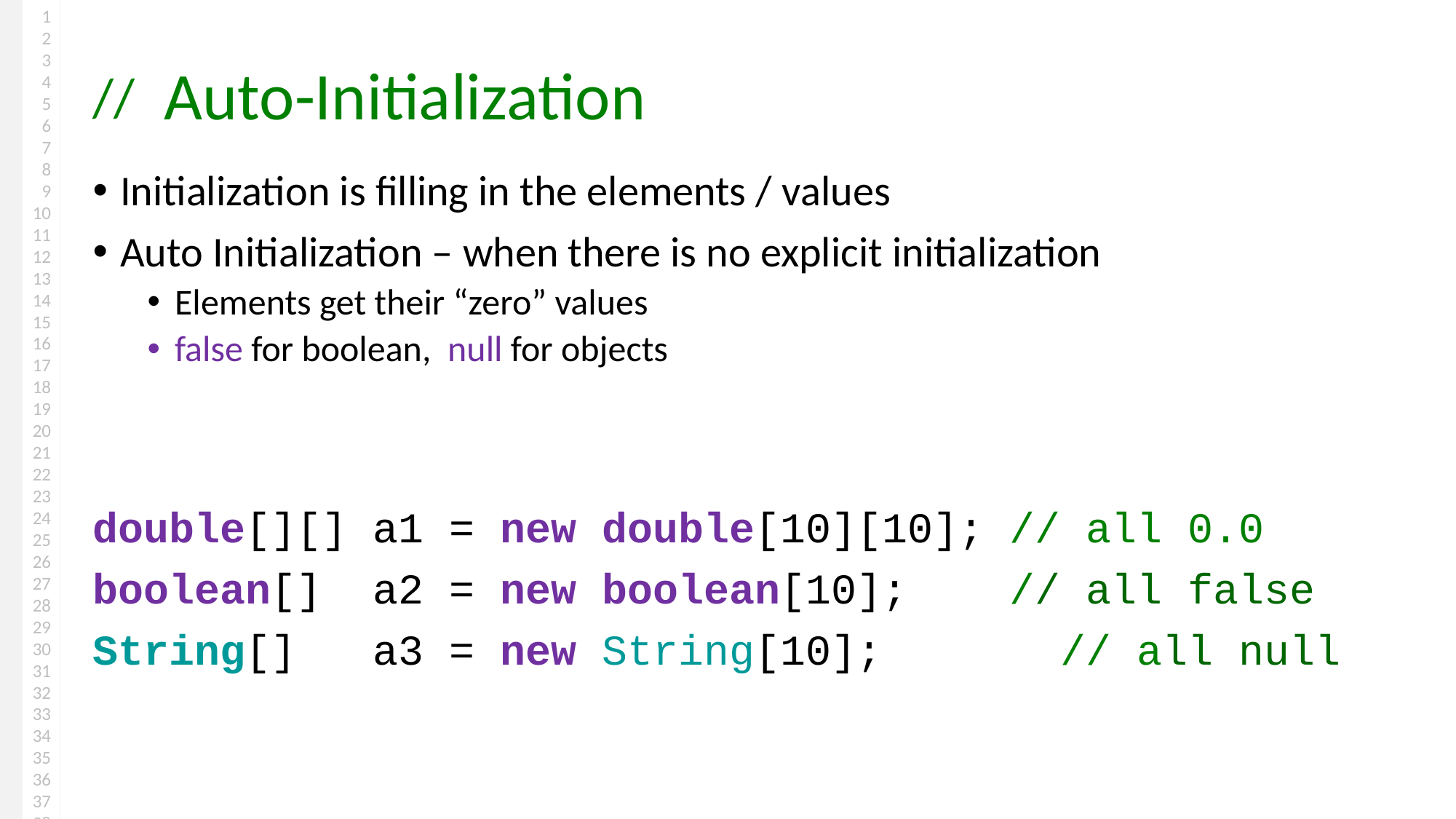

# Auto-Initialization
Initialization is filling in the elements / values
Auto Initialization – when there is no explicit initialization
Elements get their “zero” values
false for boolean,  null for objects

double[][] a1 = new double[10][10]; // all 0.0
boolean[]  a2 = new boolean[10];    // all false
String[]   a3 = new String[10];       // all null